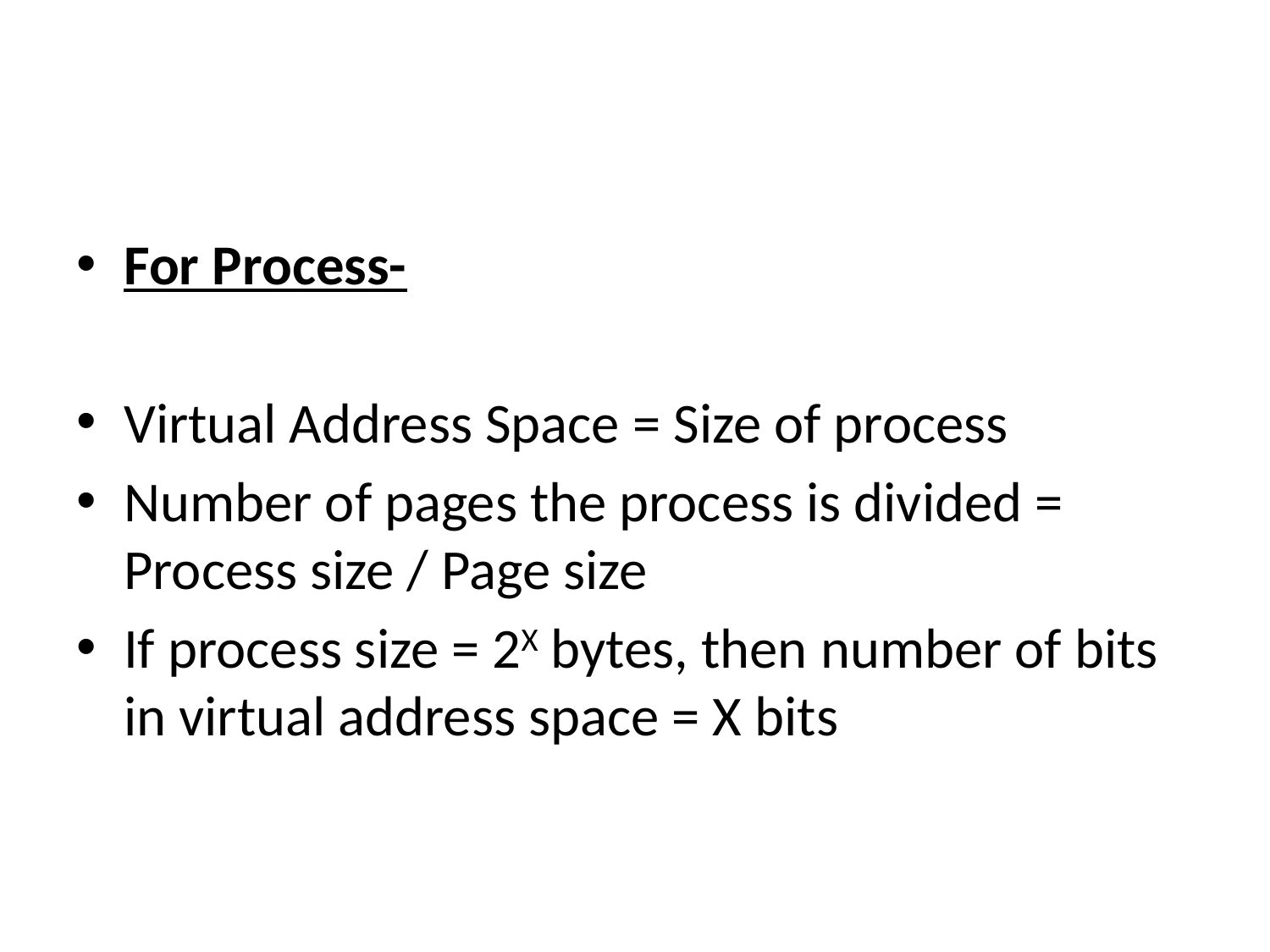

#
For Process-

Virtual Address Space = Size of process
Number of pages the process is divided = Process size / Page size
If process size = 2X bytes, then number of bits in virtual address space = X bits